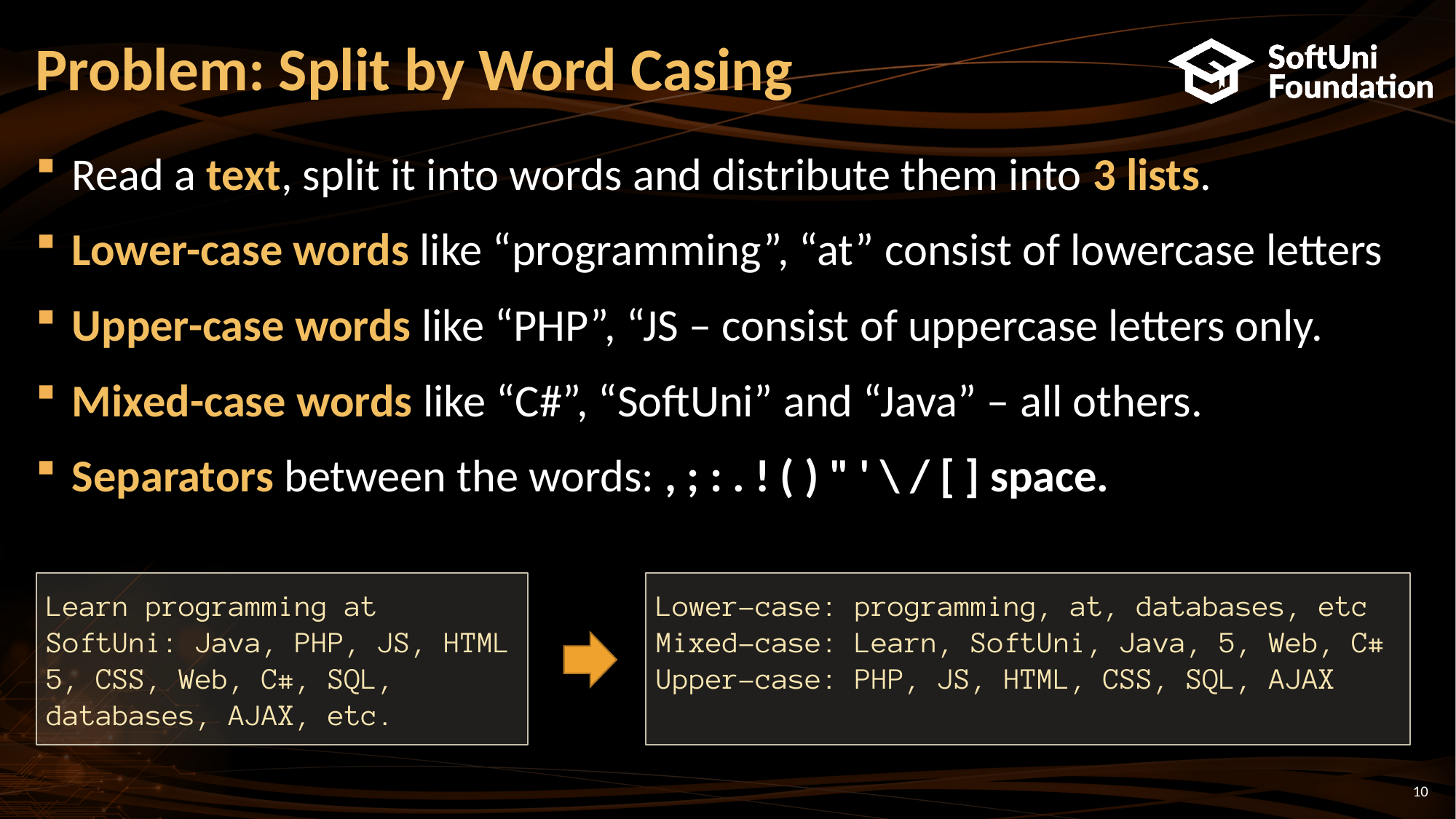

# Problem: Split by Word Casing
Read a text, split it into words and distribute them into 3 lists.
Lower-case words like “programming”, “at” consist of lowercase letters
Upper-case words like “PHP”, “JS – consist of uppercase letters only.
Mixed-case words like “C#”, “SoftUni” and “Java” – all others.
Separators between the words: , ; : . ! ( ) " ' \ / [ ] space.
Learn programming at SoftUni: Java, PHP, JS, HTML 5, CSS, Web, C#, SQL, databases, AJAX, etc.
Lower-case: programming, at, databases, etc
Mixed-case: Learn, SoftUni, Java, 5, Web, C#
Upper-case: PHP, JS, HTML, CSS, SQL, AJAX

10